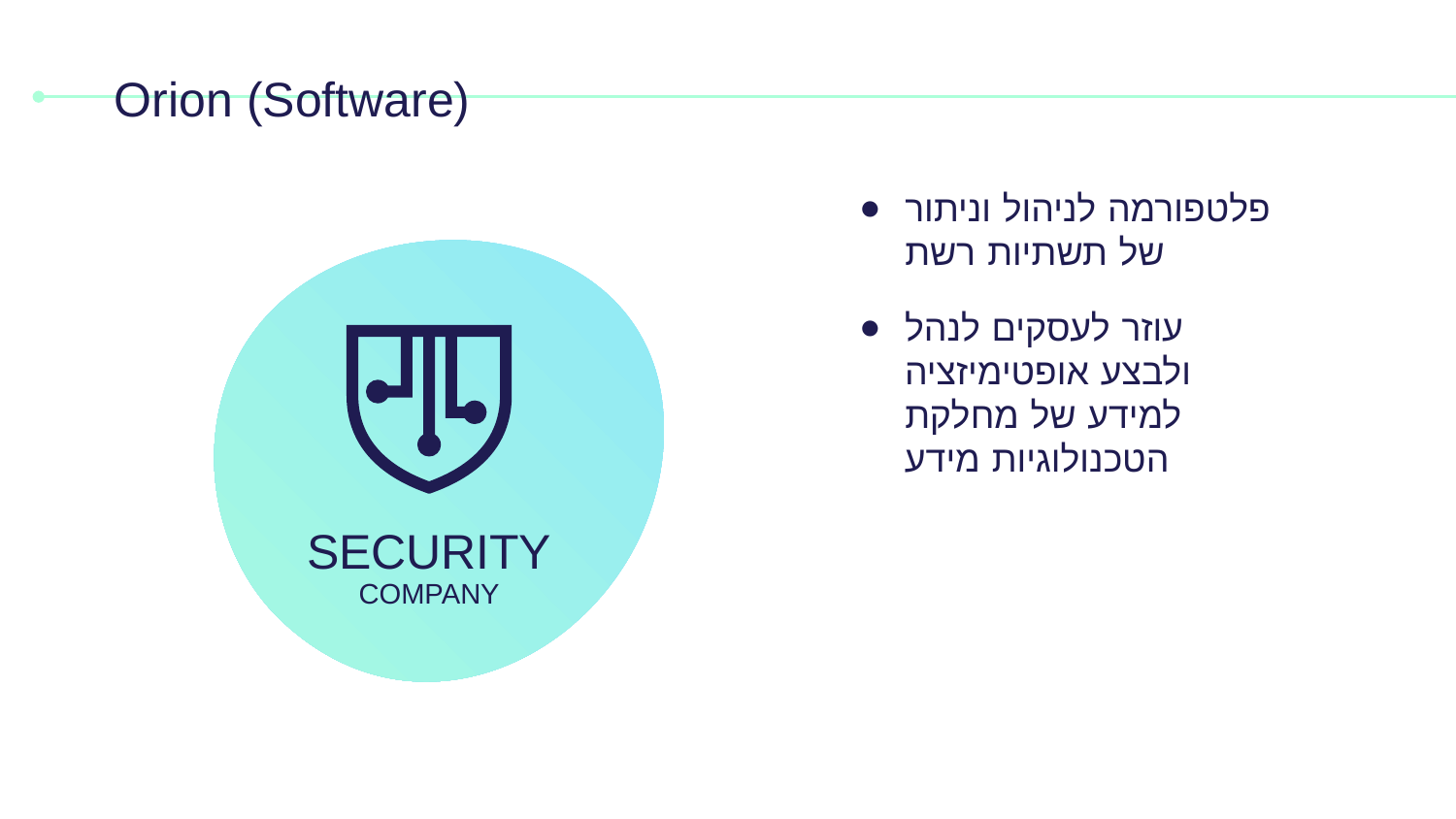

# Orion (Software)
פלטפורמה לניהול וניתור של תשתיות רשת
עוזר לעסקים לנהל ולבצע אופטימיזציה למידע של מחלקת הטכנולוגיות מידע

SECURITY
COMPANY